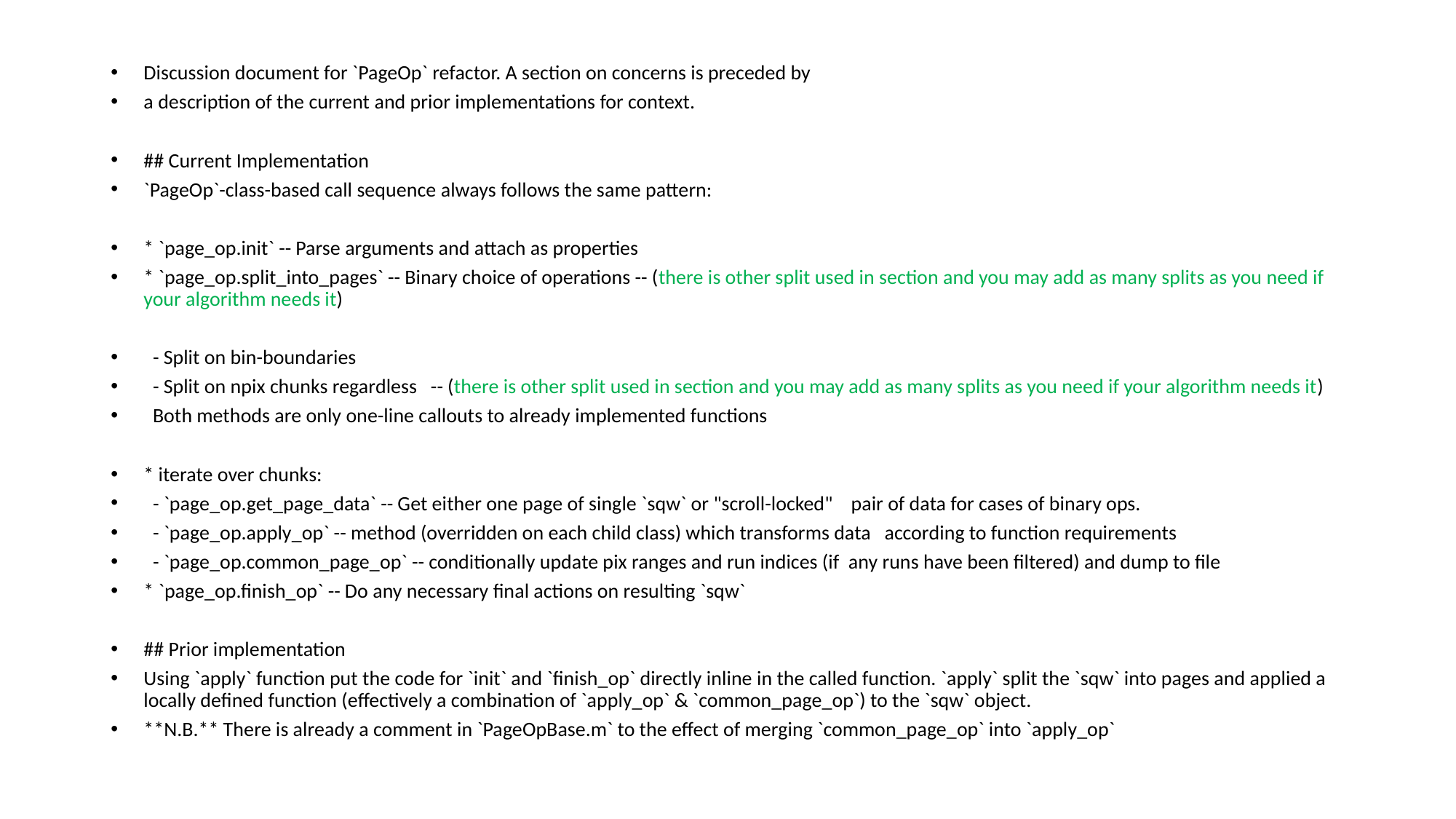

Discussion document for `PageOp` refactor. A section on concerns is preceded by
a description of the current and prior implementations for context.

## Current Implementation
`PageOp`-class-based call sequence always follows the same pattern:

* `page_op.init` -- Parse arguments and attach as properties
* `page_op.split_into_pages` -- Binary choice of operations -- (there is other split used in section and you may add as many splits as you need if your algorithm needs it)

  - Split on bin-boundaries
  - Split on npix chunks regardless   -- (there is other split used in section and you may add as many splits as you need if your algorithm needs it)
  Both methods are only one-line callouts to already implemented functions

* iterate over chunks:
  - `page_op.get_page_data` -- Get either one page of single `sqw` or "scroll-locked"    pair of data for cases of binary ops.
  - `page_op.apply_op` -- method (overridden on each child class) which transforms data   according to function requirements
  - `page_op.common_page_op` -- conditionally update pix ranges and run indices (if  any runs have been filtered) and dump to file
* `page_op.finish_op` -- Do any necessary final actions on resulting `sqw`

## Prior implementation
Using `apply` function put the code for `init` and `finish_op` directly inline in the called function. `apply` split the `sqw` into pages and applied a locally defined function (effectively a combination of `apply_op` & `common_page_op`) to the `sqw` object.
**N.B.** There is already a comment in `PageOpBase.m` to the effect of merging `common_page_op` into `apply_op`